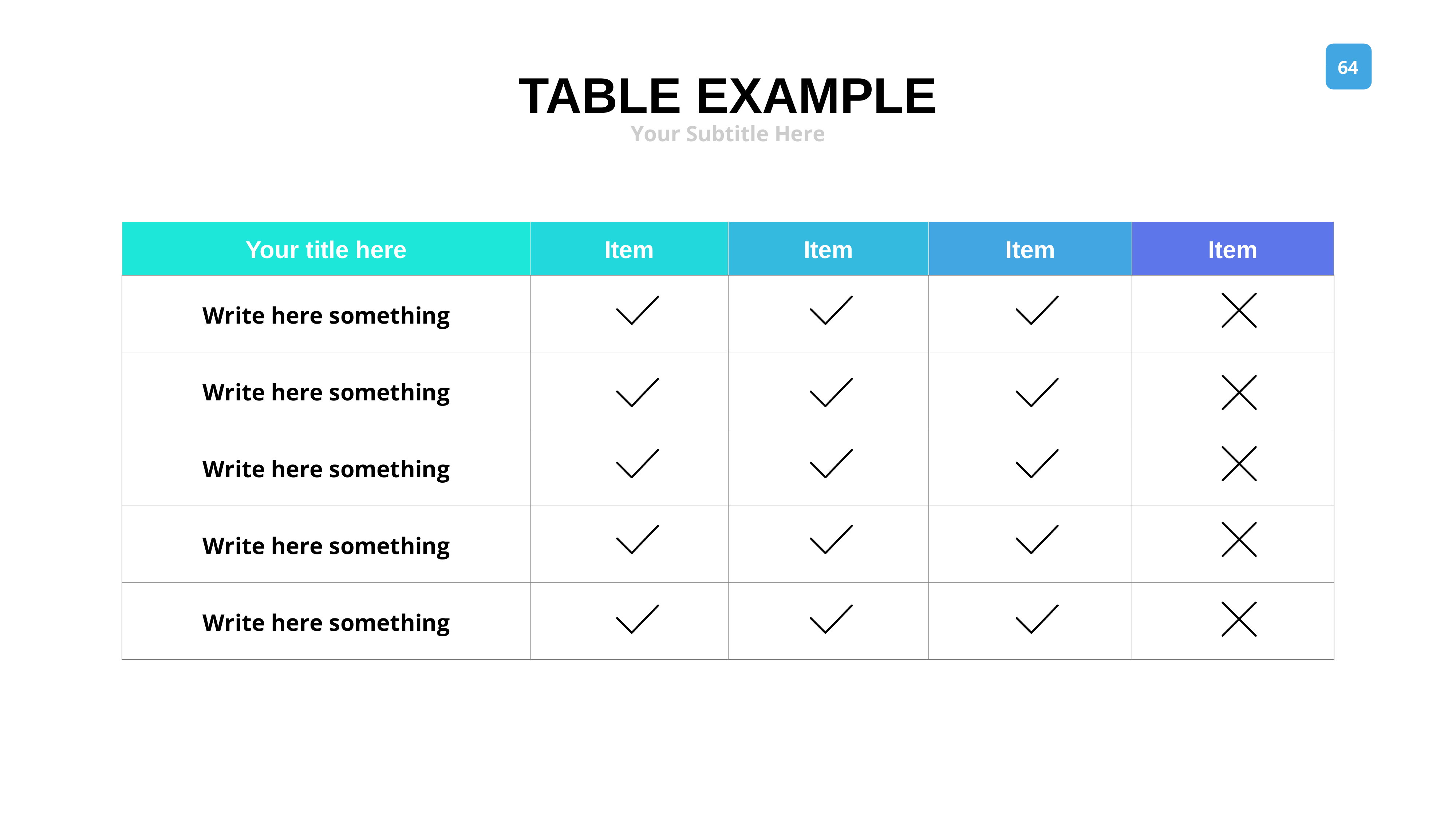

TABLE EXAMPLE
Your Subtitle Here
| Your title here | Item | Item | Item | Item |
| --- | --- | --- | --- | --- |
| Write here something |  |  |  |  |
| Write here something |  |  |  |  |
| Write here something |  |  |  |  |
| Write here something |  |  |  |  |
| Write here something |  |  |  |  |